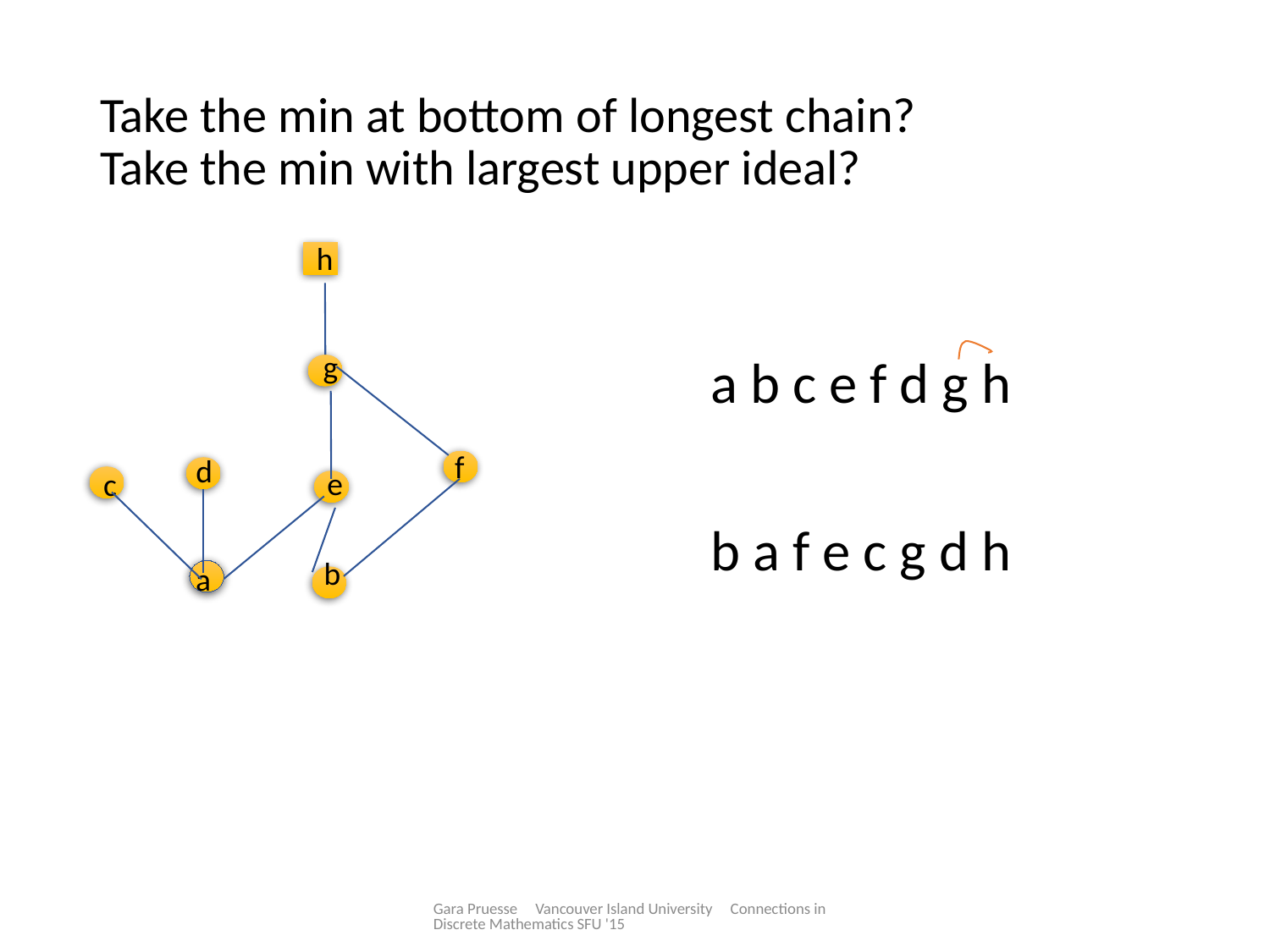

# Take the min at bottom of longest chain? Take the min with largest upper ideal?
h

g
a b c e f d g h

f
d

e
c

b a f e c g d h
b
a

Gara Pruesse     Vancouver Island University     Connections in Discrete Mathematics SFU '15